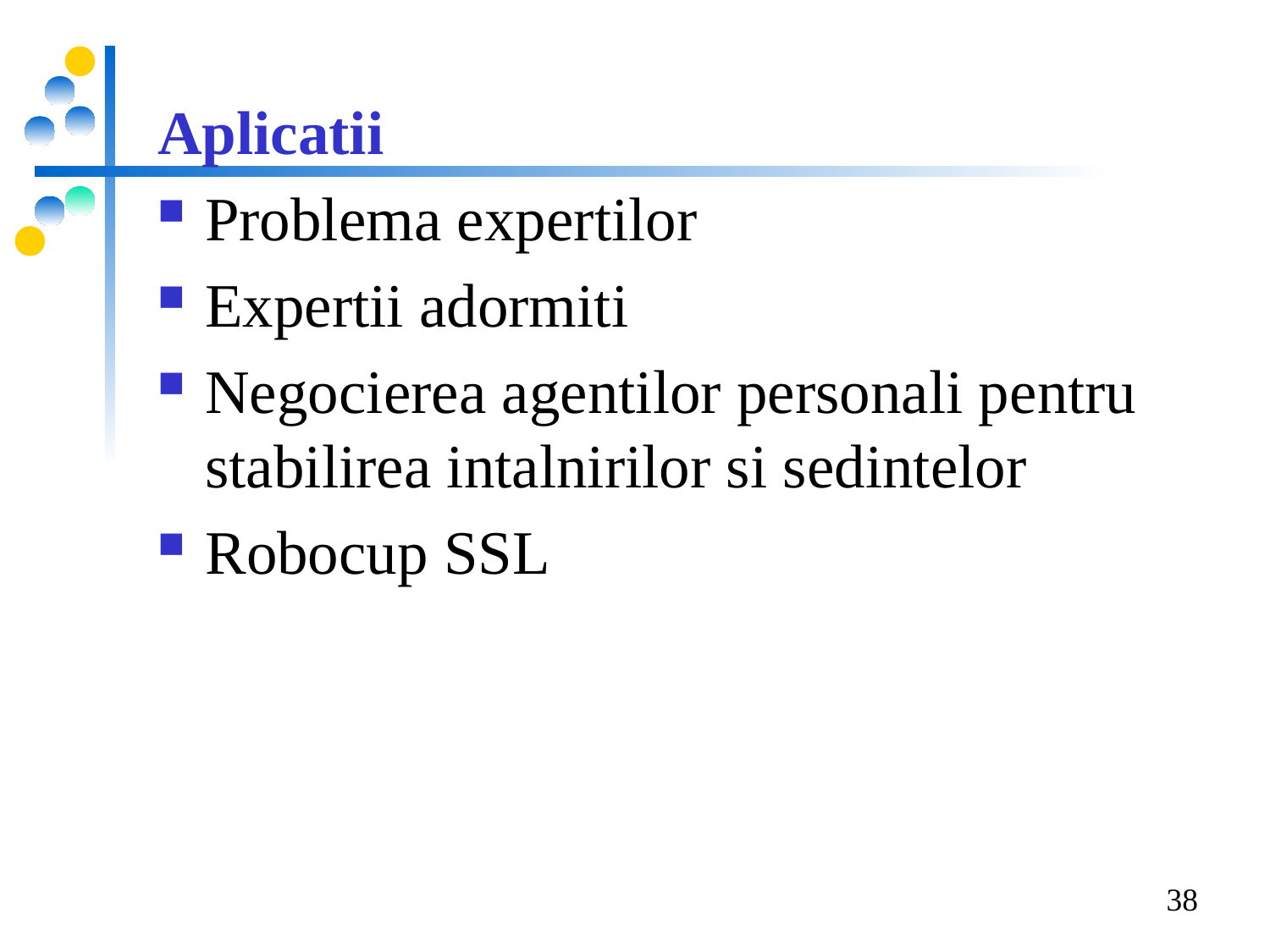

Aplicatii
Problema expertilor
Expertii adormiti
Negocierea agentilor personali pentru stabilirea intalnirilor si sedintelor
Robocup SSL

38